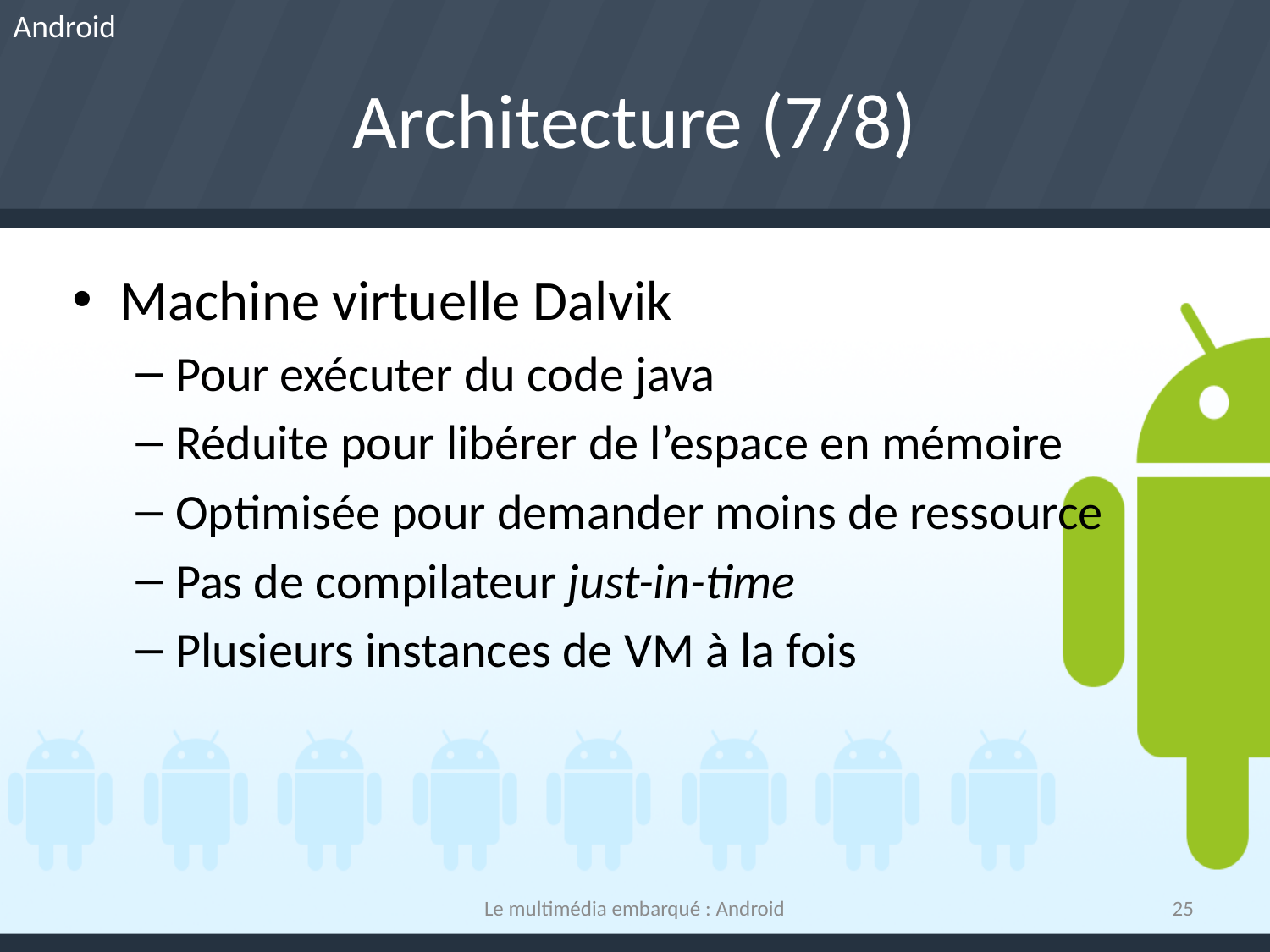

Android
# Architecture (7/8)
Machine virtuelle Dalvik
Pour exécuter du code java
Réduite pour libérer de l’espace en mémoire
Optimisée pour demander moins de ressource
Pas de compilateur just-in-time
Plusieurs instances de VM à la fois
Le multimédia embarqué : Android
25